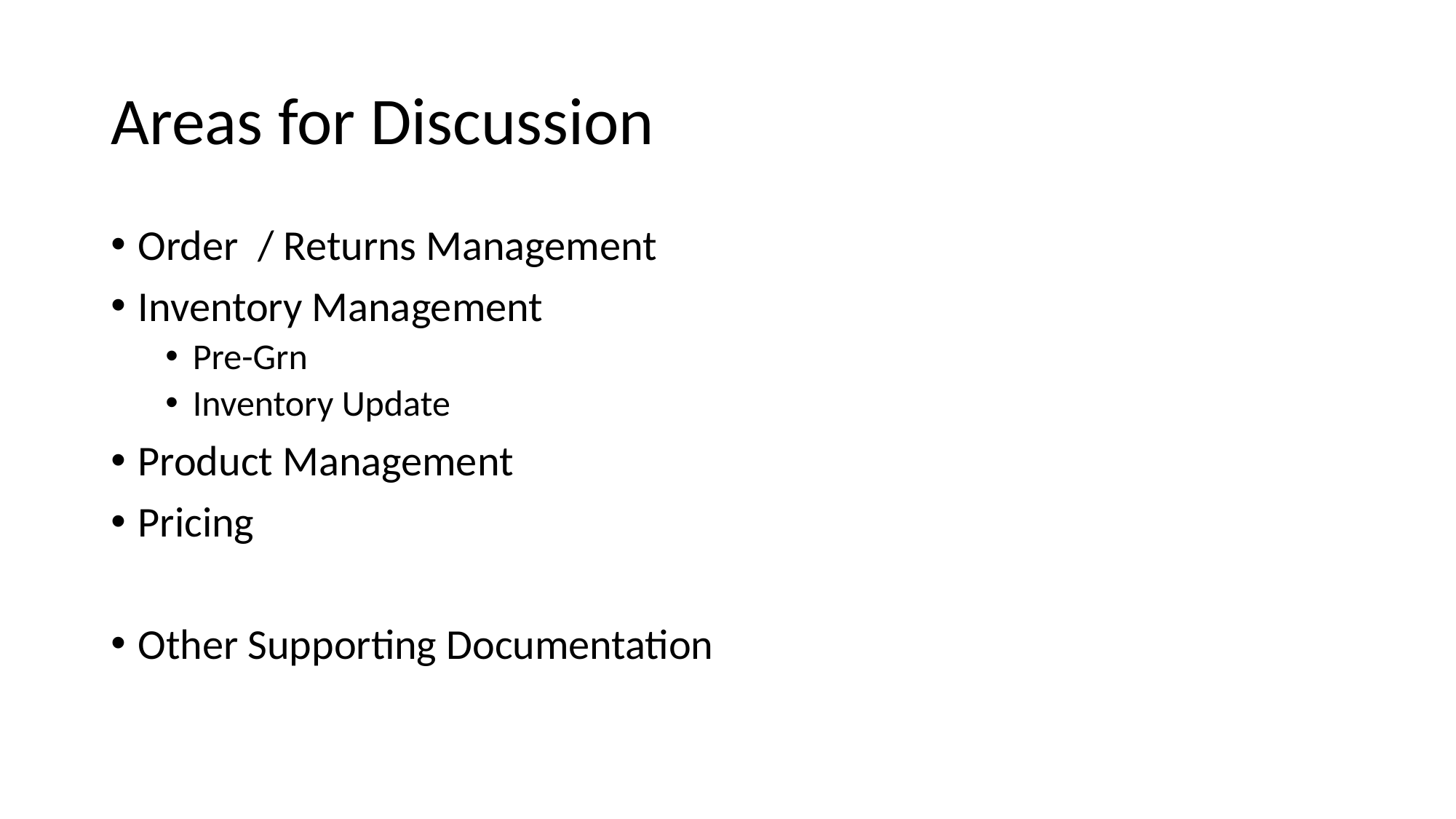

# Areas for Discussion
Order  / Returns Management
Inventory Management
Pre-Grn
Inventory Update
Product Management
Pricing

Other Supporting Documentation